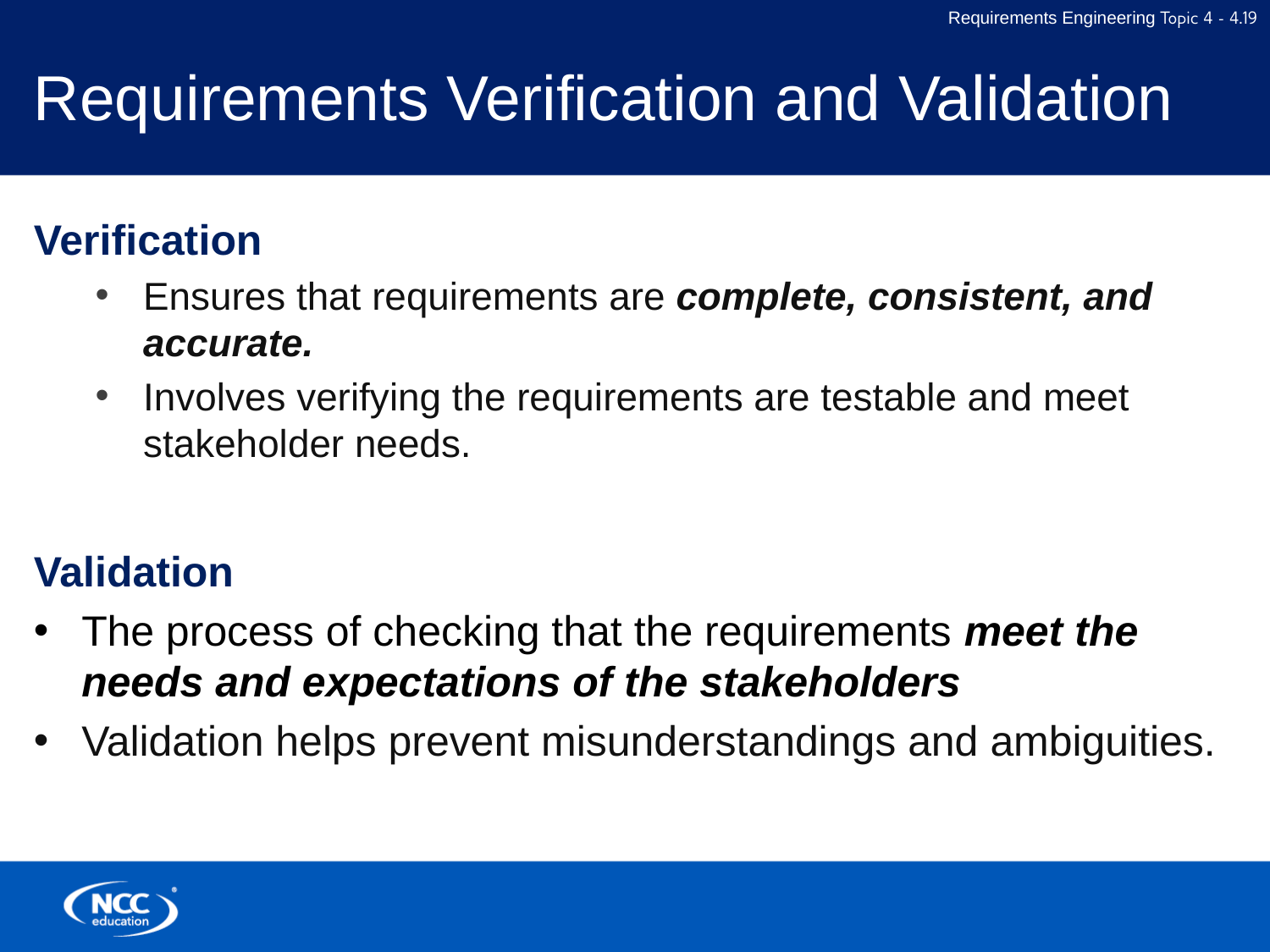

# Requirements Verification and Validation
Verification
Ensures that requirements are complete, consistent, and accurate.
Involves verifying the requirements are testable and meet stakeholder needs.

Validation
The process of checking that the requirements meet the needs and expectations of the stakeholders
Validation helps prevent misunderstandings and ambiguities.